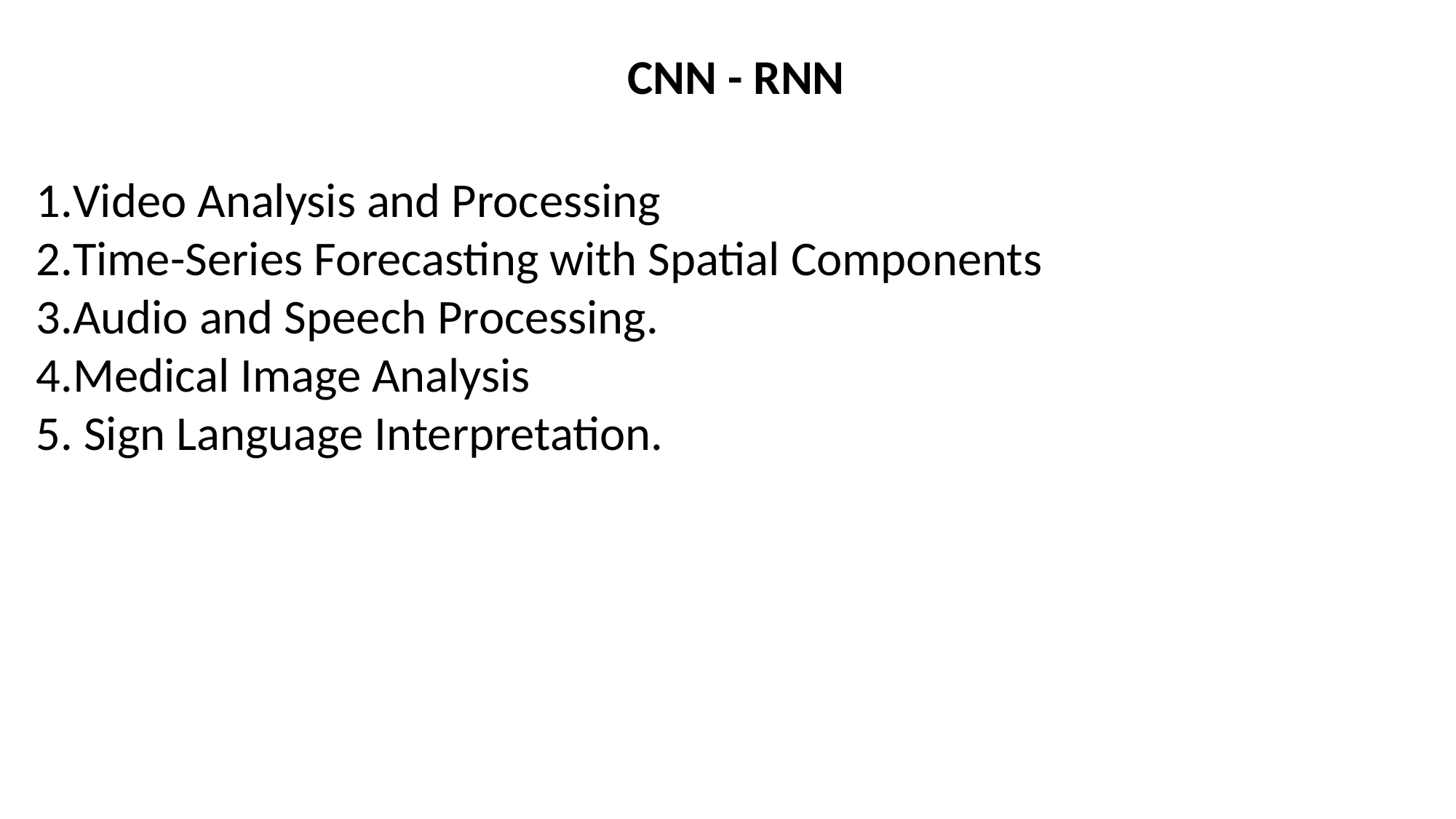

CNN - RNN
Video Analysis and Processing
Time-Series Forecasting with Spatial Components
Audio and Speech Processing.
Medical Image Analysis
 Sign Language Interpretation.